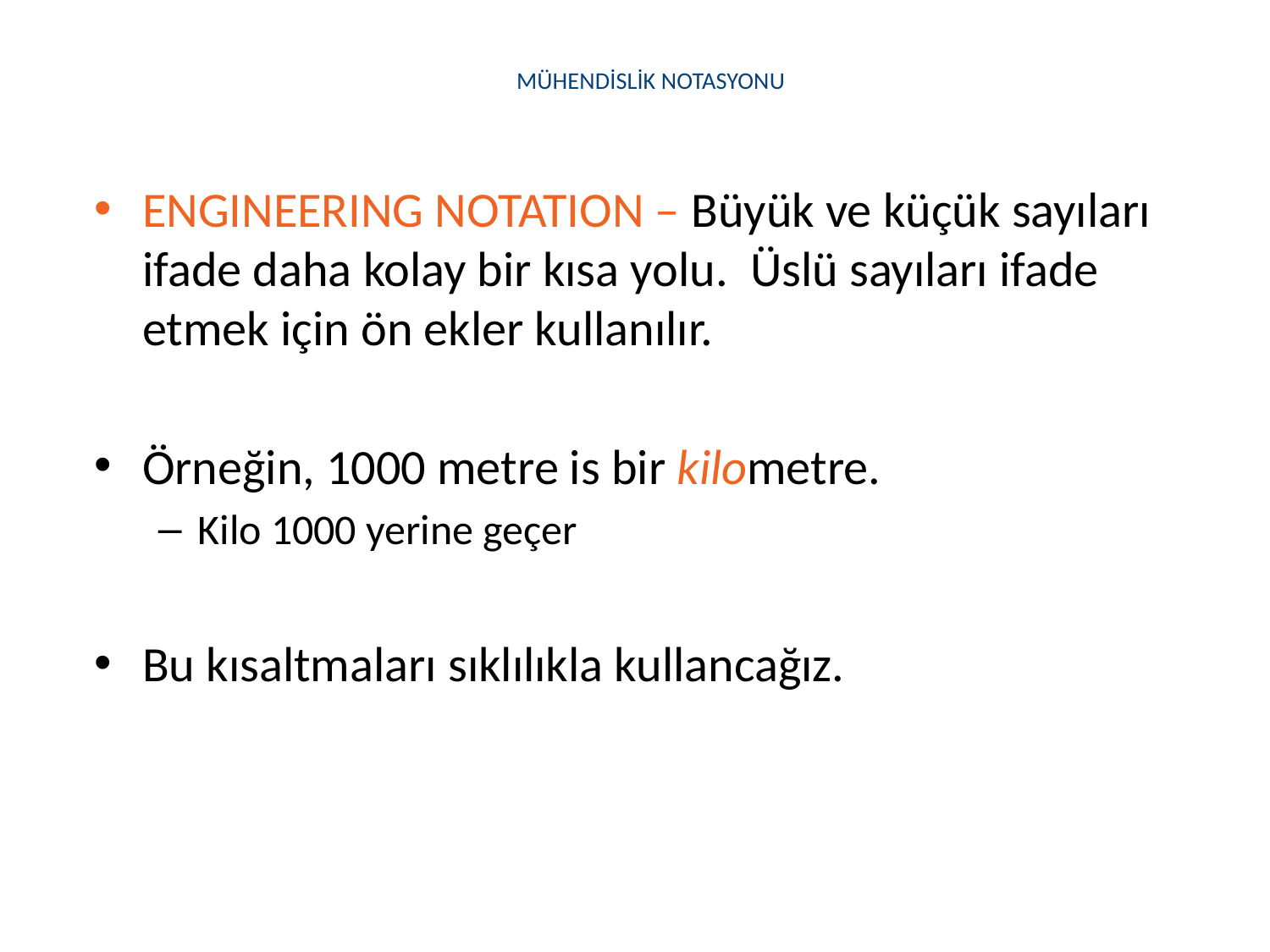

# MÜHENDİSLİK NOTASYONU
ENGINEERING NOTATION – Büyük ve küçük sayıları ifade daha kolay bir kısa yolu.  Üslü sayıları ifade etmek için ön ekler kullanılır.

Örneğin, 1000 metre is bir kilometre.
Kilo 1000 yerine geçer

Bu kısaltmaları sıklılıkla kullancağız.